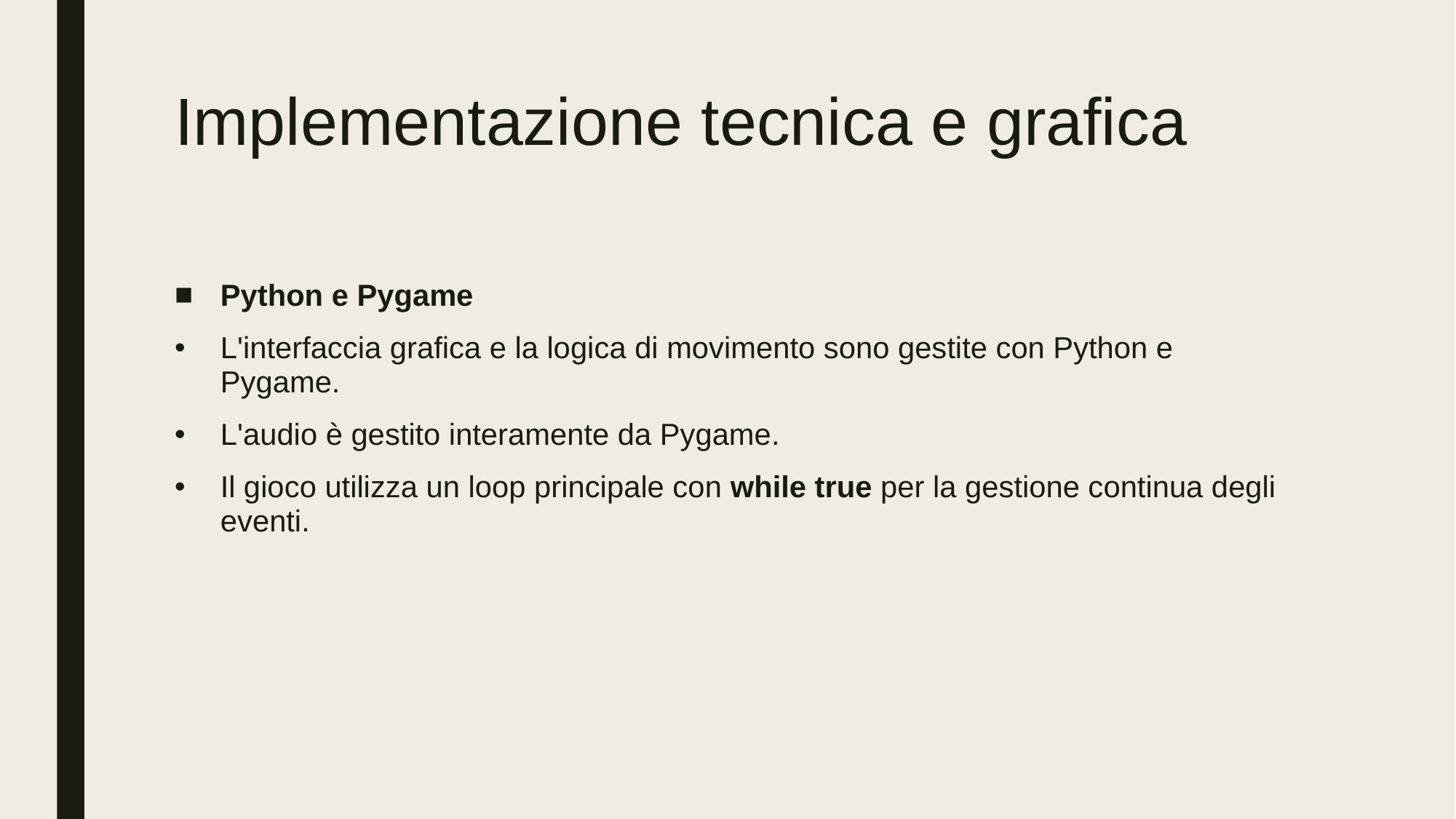

# Implementazione tecnica e grafica
Python e Pygame
L'interfaccia grafica e la logica di movimento sono gestite con Python e Pygame.
L'audio è gestito interamente da Pygame.
Il gioco utilizza un loop principale con while true per la gestione continua degli eventi.